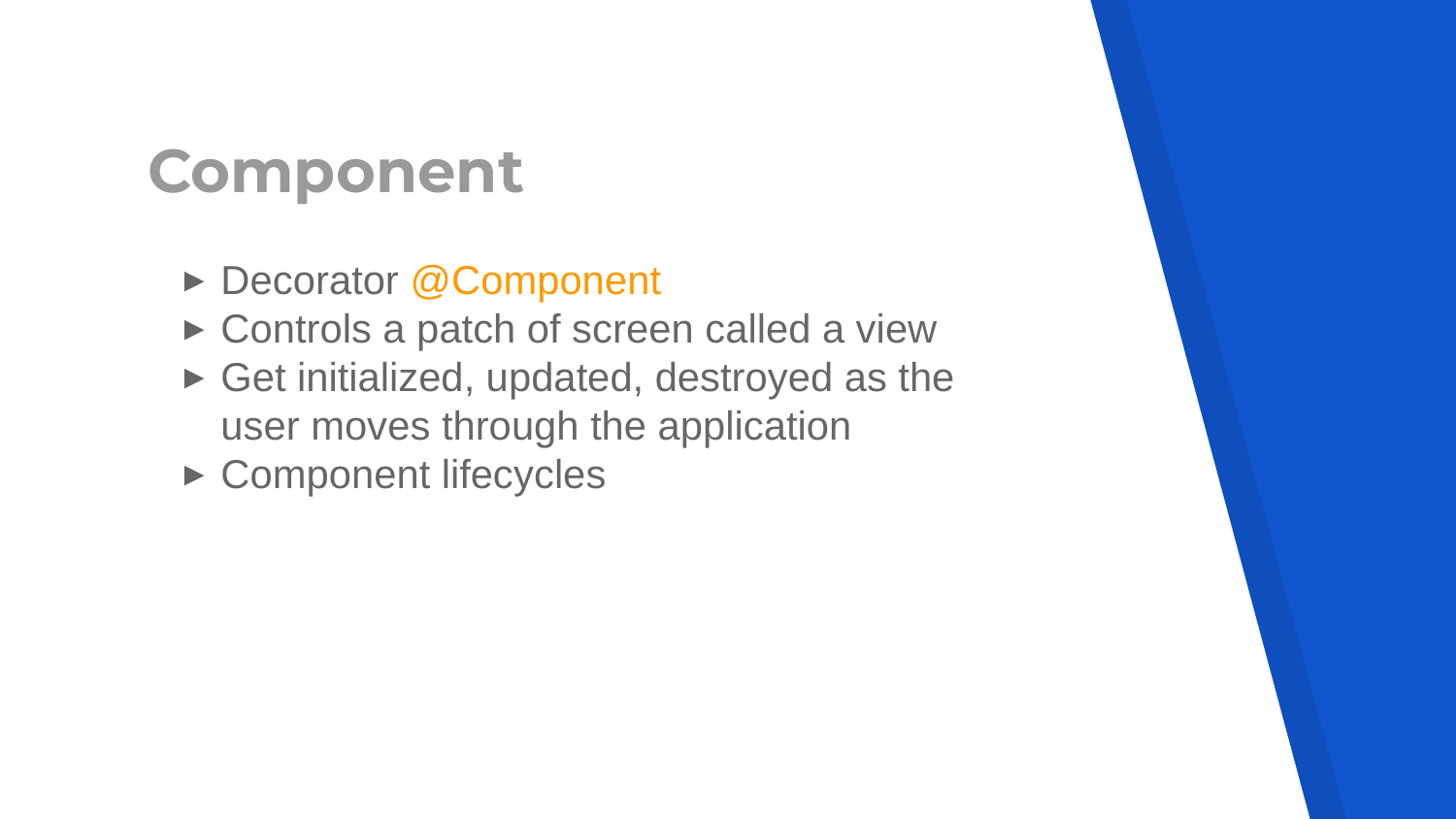

# Component
Decorator @Component
Controls a patch of screen called a view
Get initialized, updated, destroyed as the user moves through the application
Component lifecycles